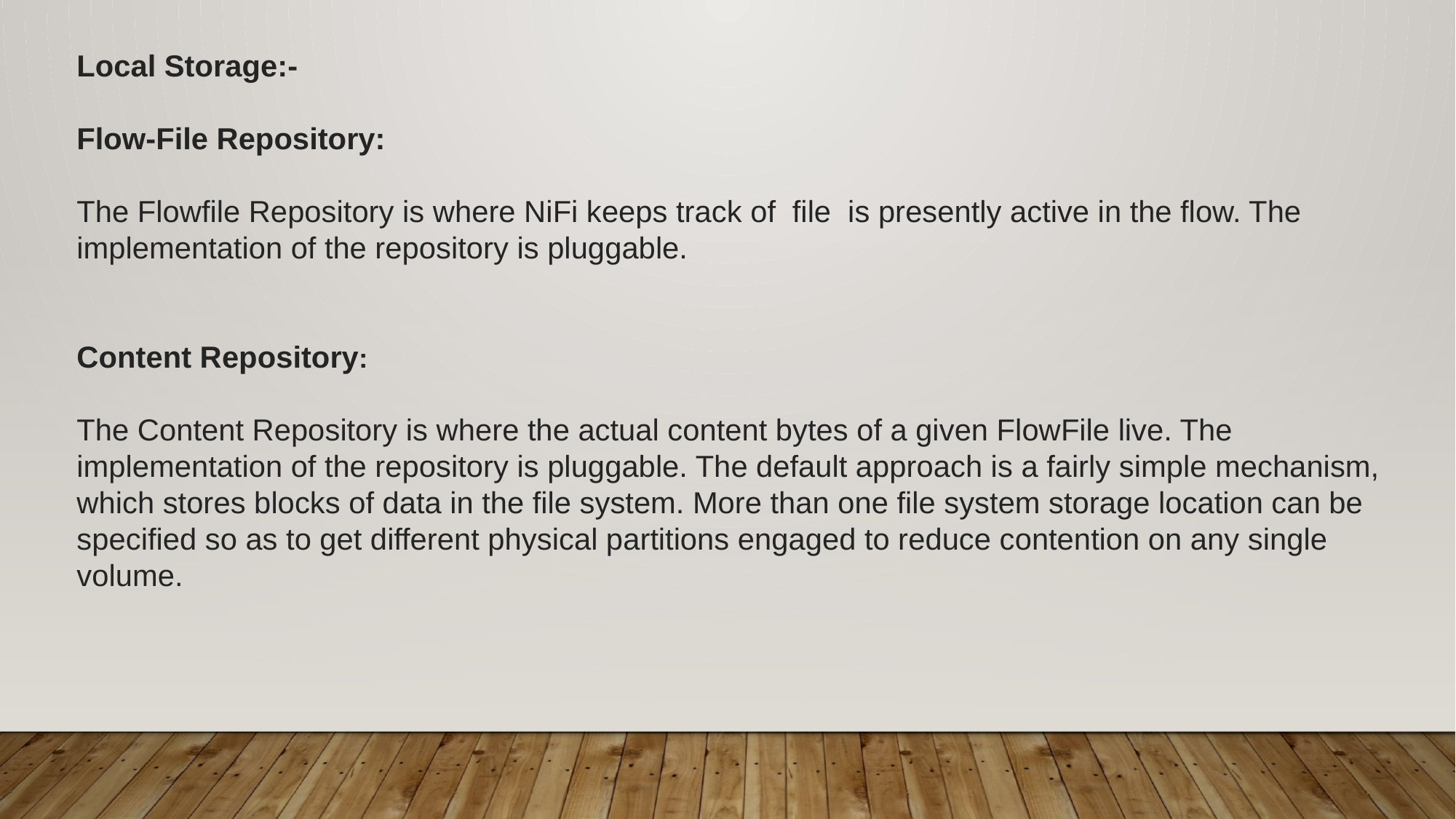

Local Storage:-

Flow-File Repository:

The Flowfile Repository is where NiFi keeps track of  file  is presently active in the flow. The implementation of the repository is pluggable.

Content Repository:

The Content Repository is where the actual content bytes of a given FlowFile live. The implementation of the repository is pluggable. The default approach is a fairly simple mechanism, which stores blocks of data in the file system. More than one file system storage location can be specified so as to get different physical partitions engaged to reduce contention on any single volume.